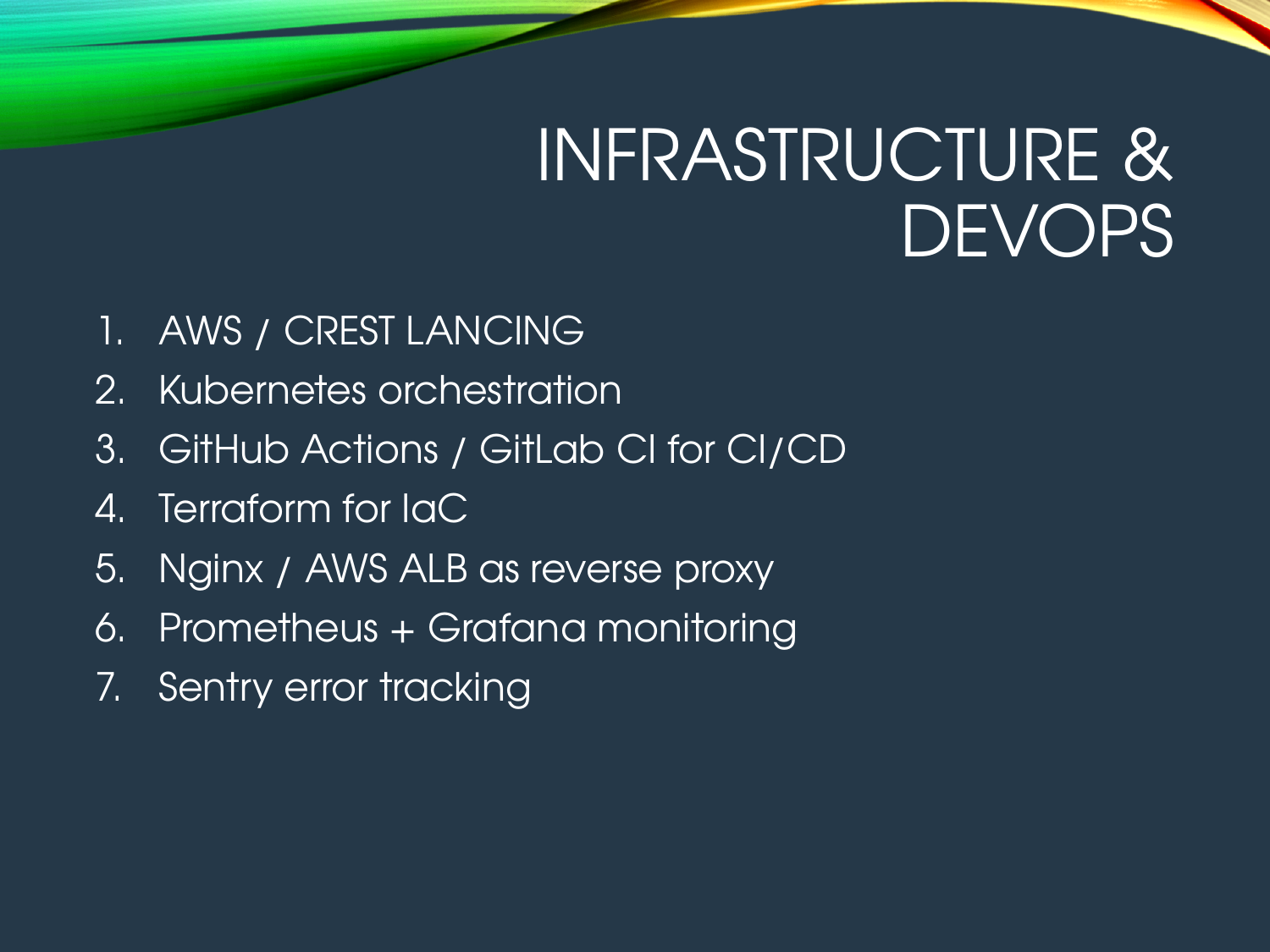

# Infrastructure & DevOps
AWS / CREST LANCING
Kubernetes orchestration
GitHub Actions / GitLab CI for CI/CD
Terraform for IaC
Nginx / AWS ALB as reverse proxy
Prometheus + Grafana monitoring
Sentry error tracking